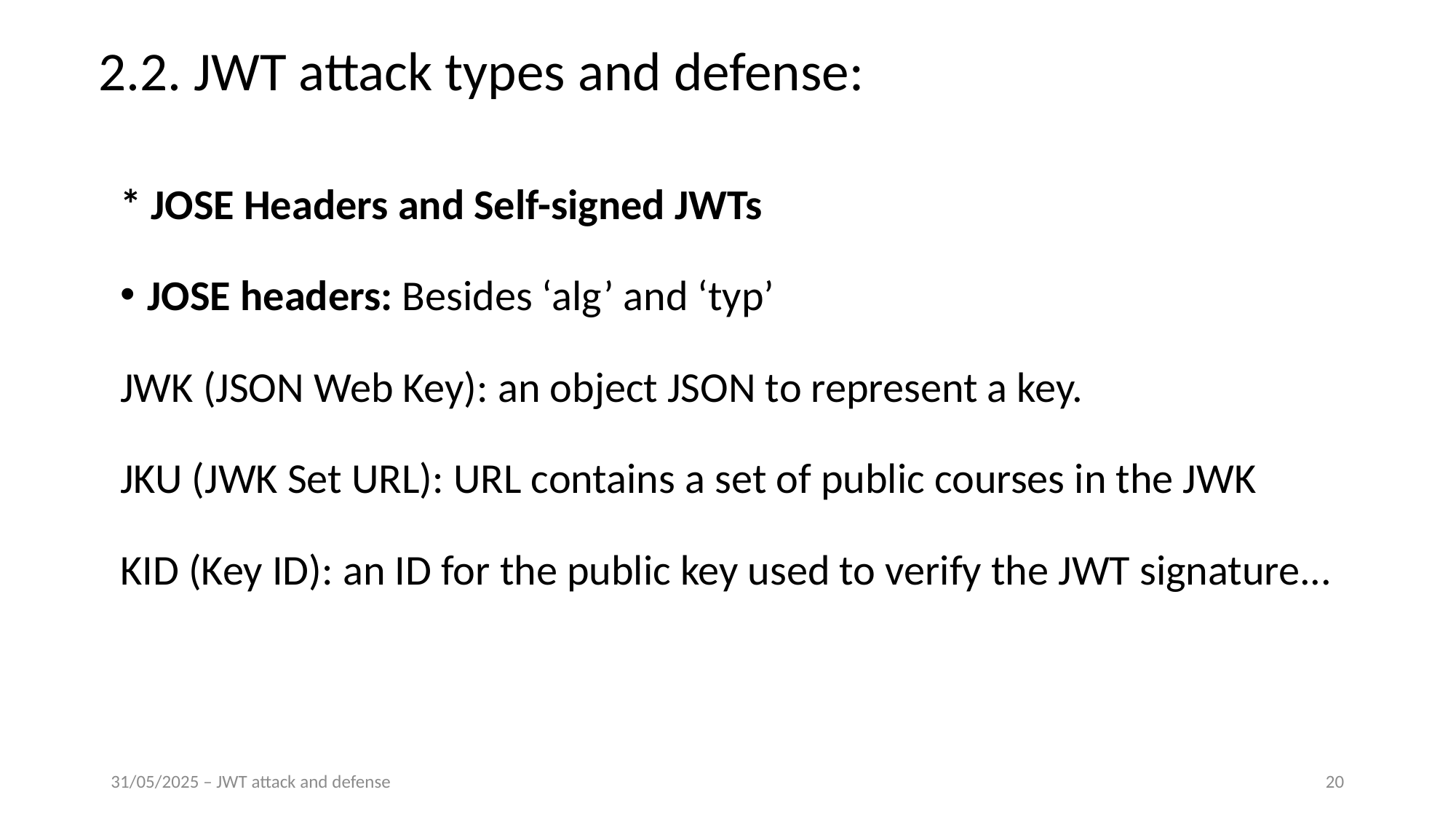

# 2.2. JWT attack types and defense:
* JOSE Headers and Self-signed JWTs
JOSE headers: Besides ‘alg’ and ‘typ’
JWK (JSON Web Key): an object JSON to represent a key.
JKU (JWK Set URL): URL contains a set of public courses in the JWK
KID (Key ID): an ID for the public key used to verify the JWT signature...

31/05/2025 – JWT attack and defense
20